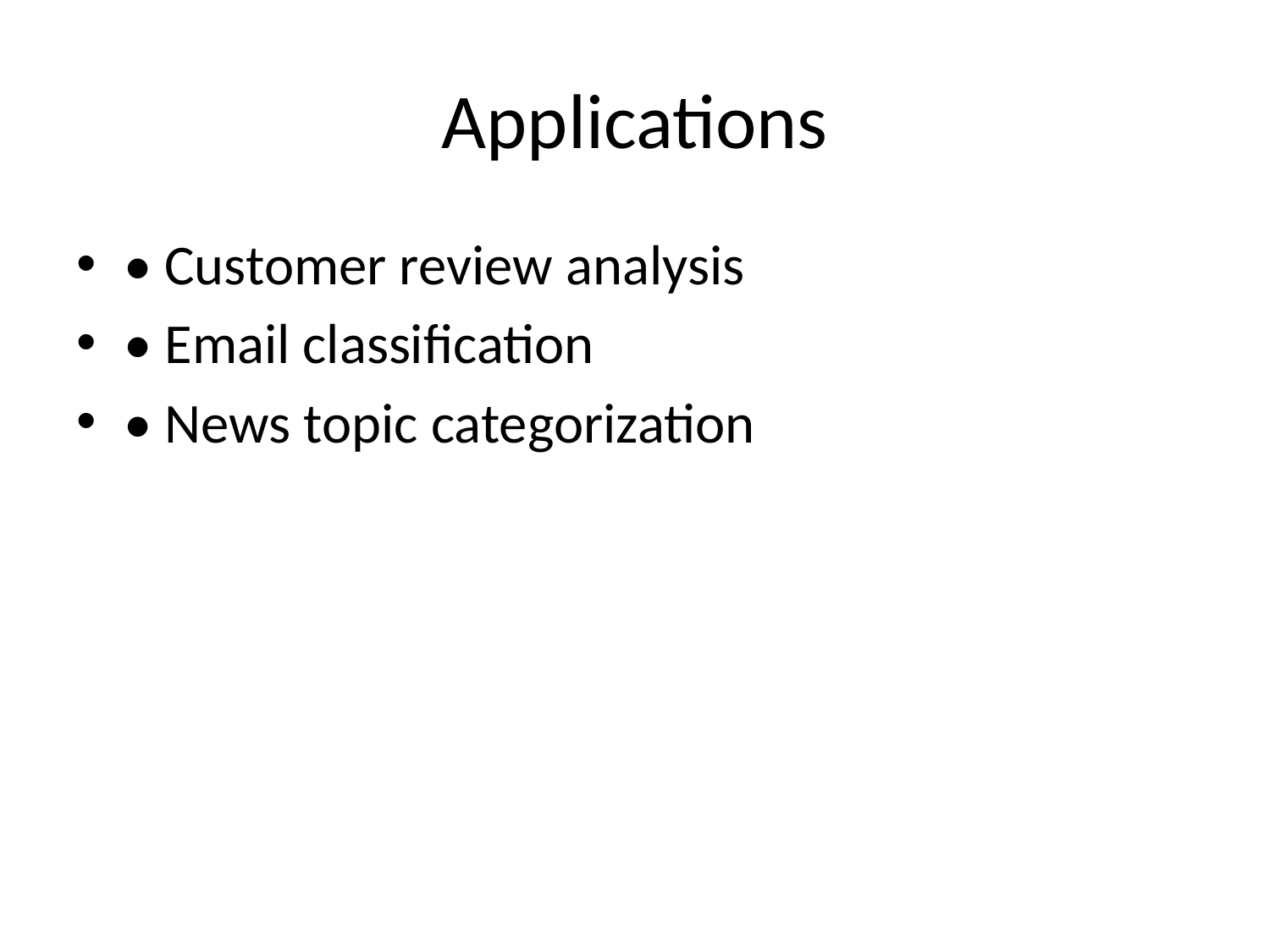

# Applications
• Customer review analysis
• Email classification
• News topic categorization